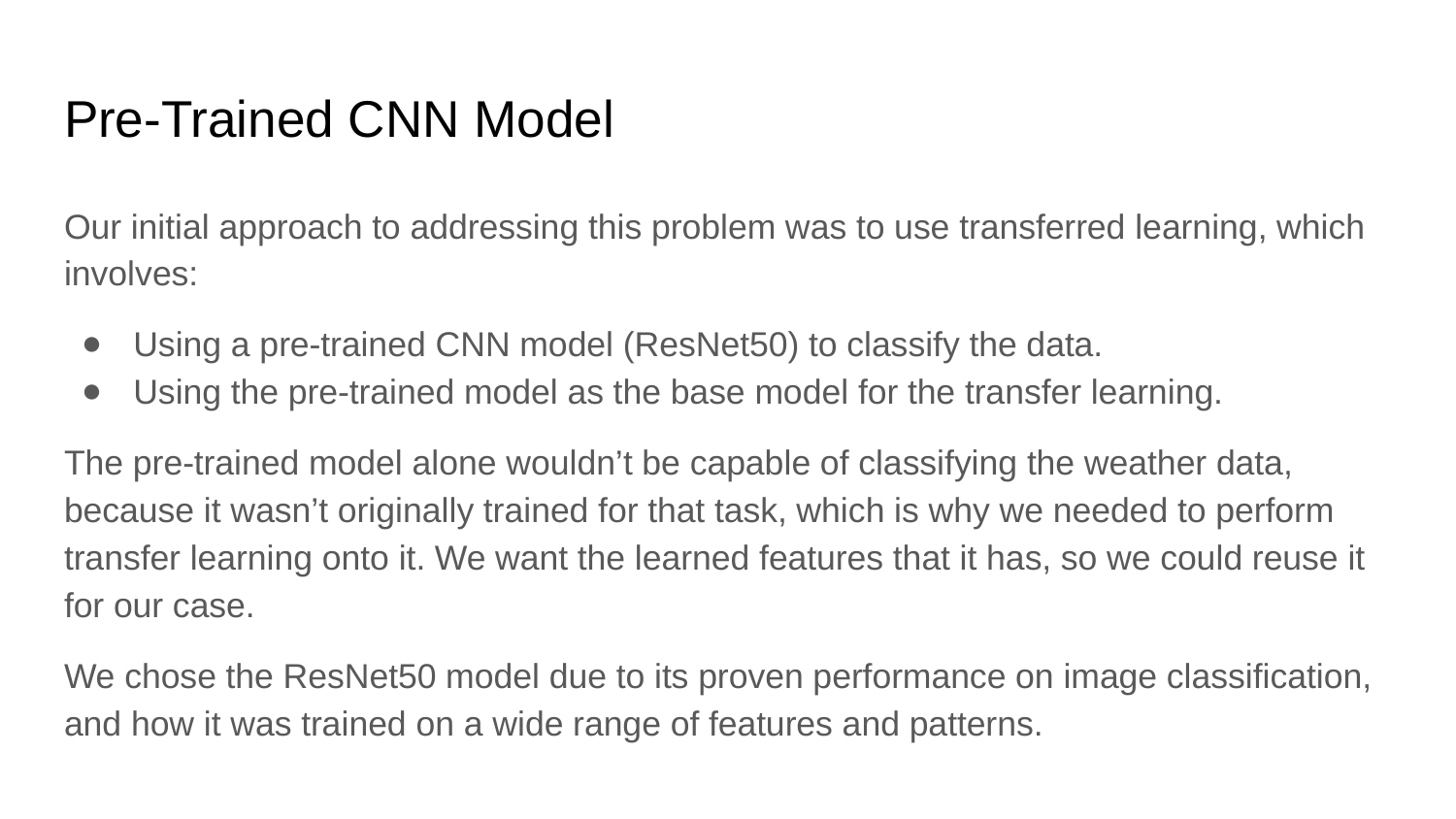

# Pre-Trained CNN Model
Our initial approach to addressing this problem was to use transferred learning, which involves:
Using a pre-trained CNN model (ResNet50) to classify the data.
Using the pre-trained model as the base model for the transfer learning.
The pre-trained model alone wouldn’t be capable of classifying the weather data, because it wasn’t originally trained for that task, which is why we needed to perform transfer learning onto it. We want the learned features that it has, so we could reuse it for our case.
We chose the ResNet50 model due to its proven performance on image classification, and how it was trained on a wide range of features and patterns.